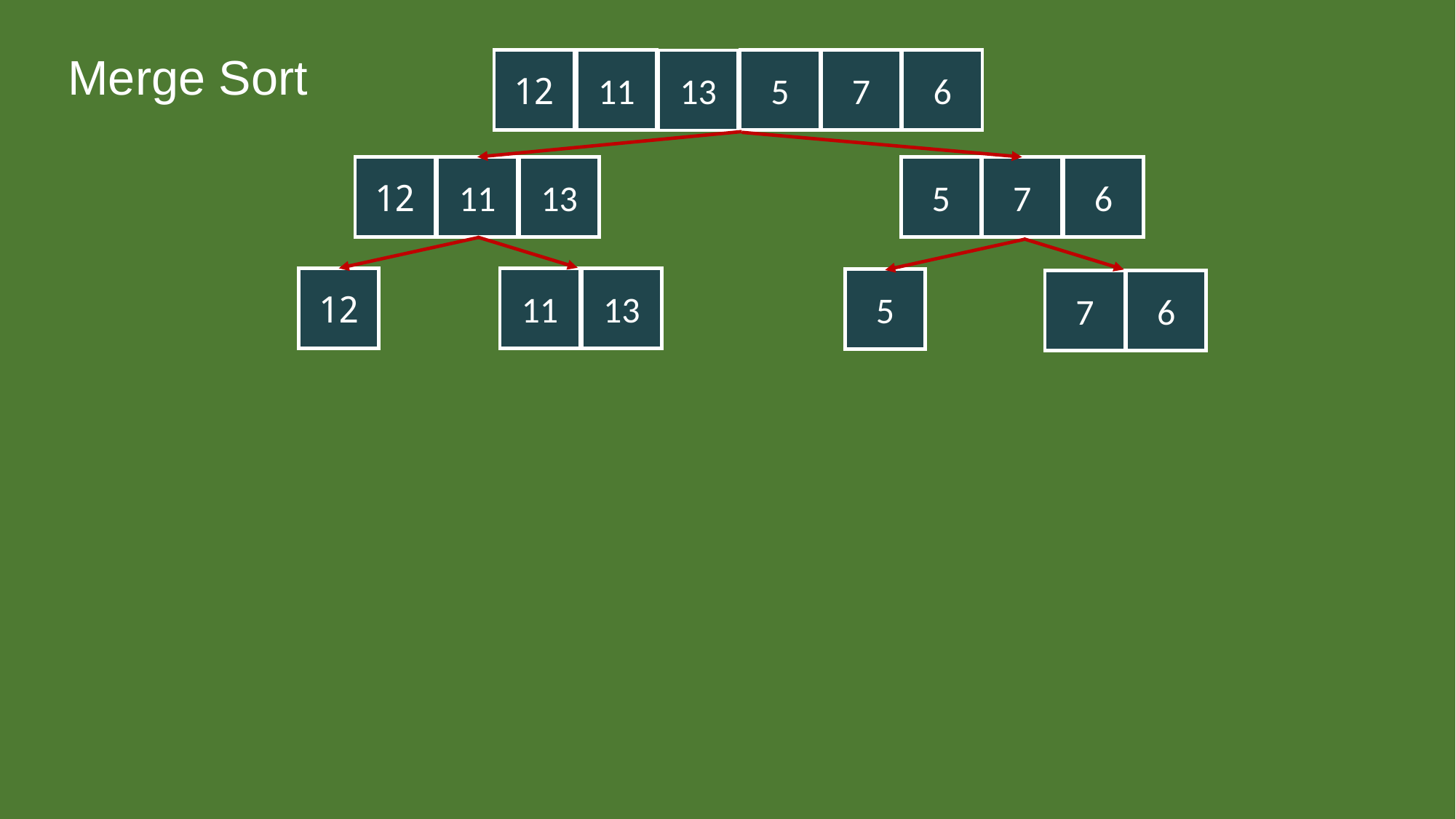

# Merge Sort
12
11
5
7
6
13
12
11
5
7
6
13
12
11
13
5
7
6